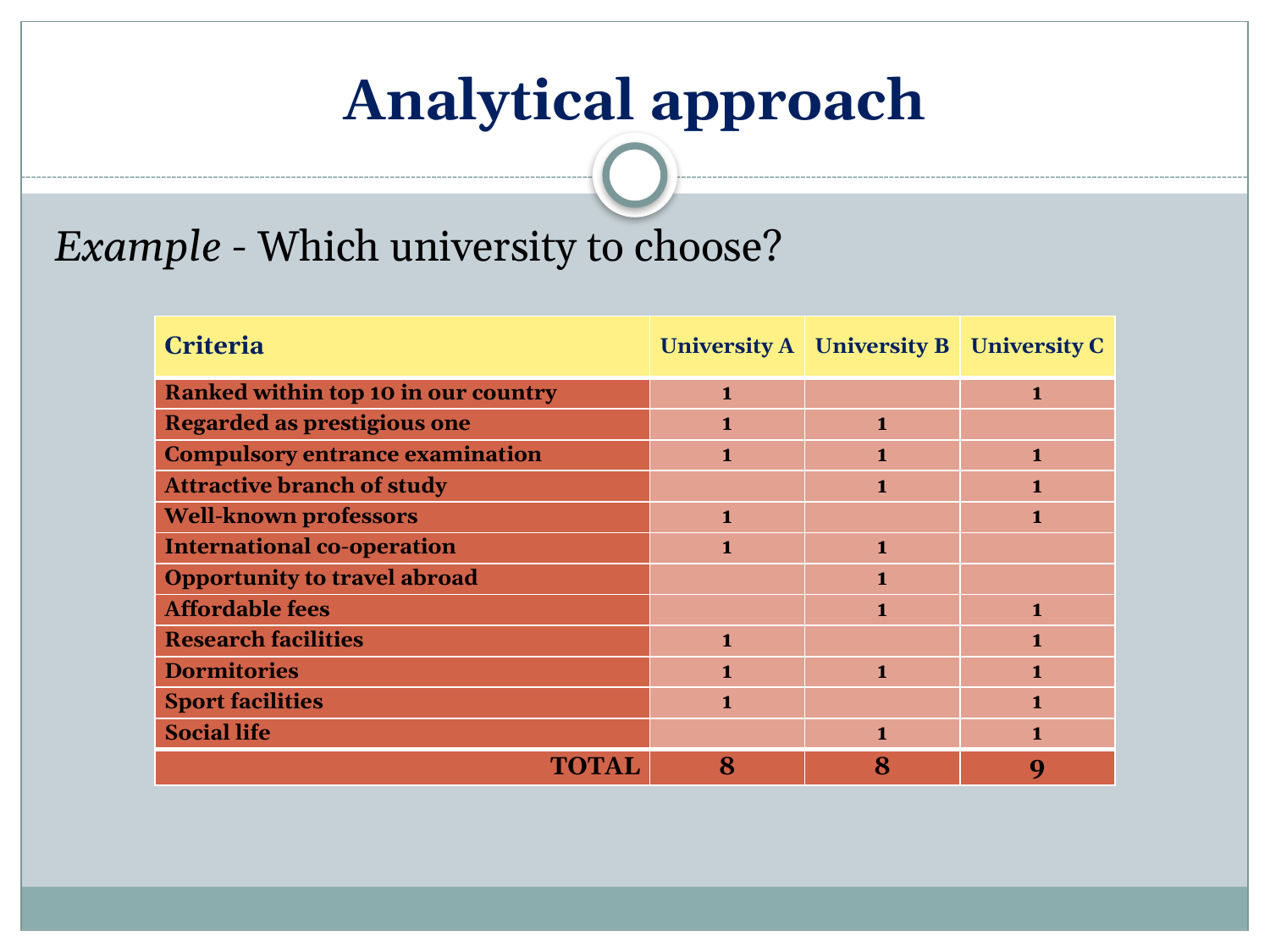

# Analytical approach
Example - Which university to choose?

| Criteria | University A | University B | University C |
| --- | --- | --- | --- |
| Ranked within top 10 in our country | 1 |  | 1 |
| Regarded as prestigious one | 1 | 1 |  |
| Compulsory entrance examination | 1 | 1 | 1 |
| Attractive branch of study |  | 1 | 1 |
| Well-known professors | 1 |  | 1 |
| International co-operation | 1 | 1 |  |
| Opportunity to travel abroad |  | 1 |  |
| Affordable fees |  | 1 | 1 |
| Research facilities | 1 |  | 1 |
| Dormitories | 1 | 1 | 1 |
| Sport facilities | 1 |  | 1 |
| Social life |  | 1 | 1 |
| TOTAL | 8 | 8 | 9 |